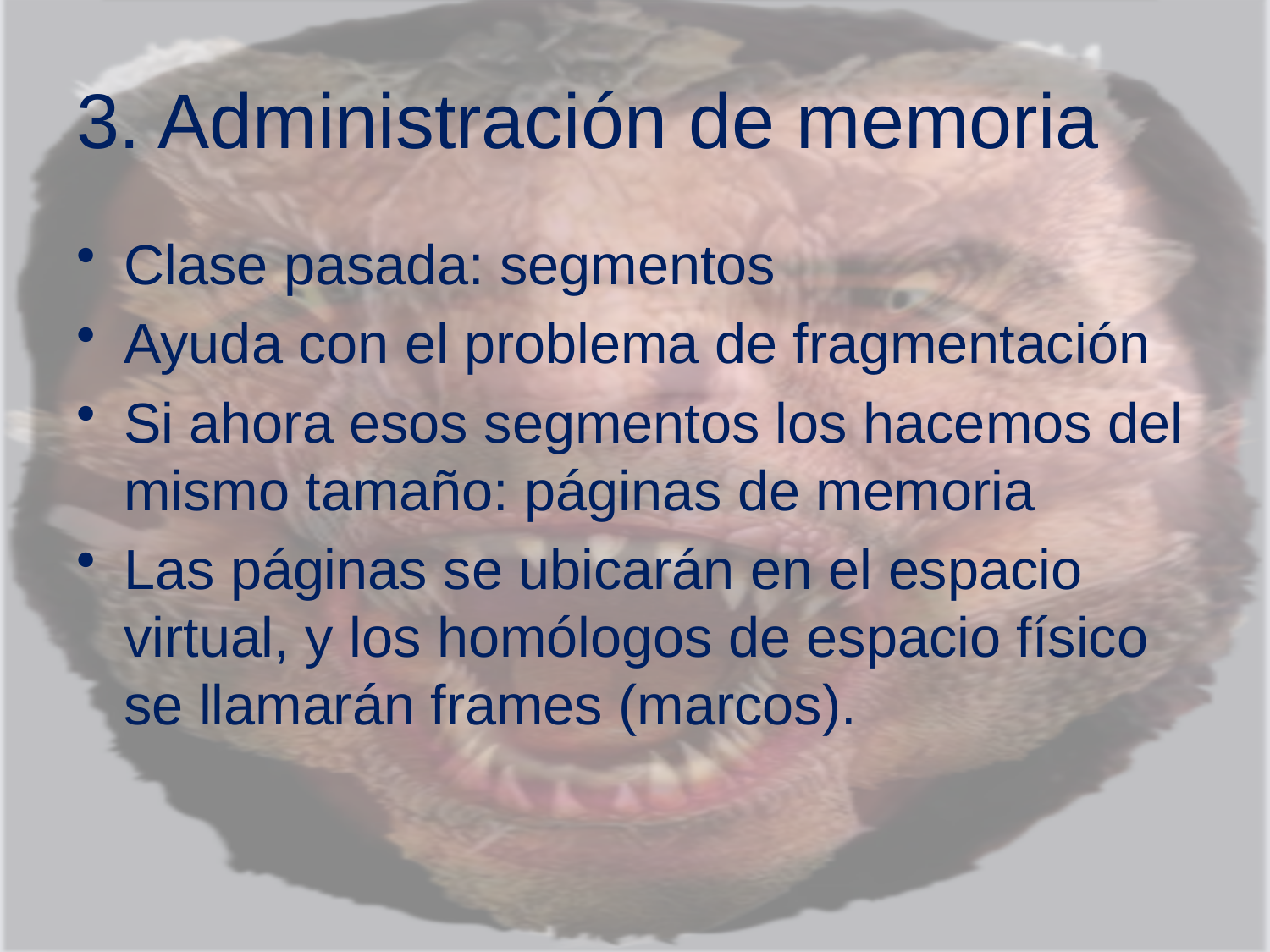

# 3. Administración de memoria
Clase pasada: segmentos
Ayuda con el problema de fragmentación
Si ahora esos segmentos los hacemos del mismo tamaño: páginas de memoria
Las páginas se ubicarán en el espacio virtual, y los homólogos de espacio físico se llamarán frames (marcos).